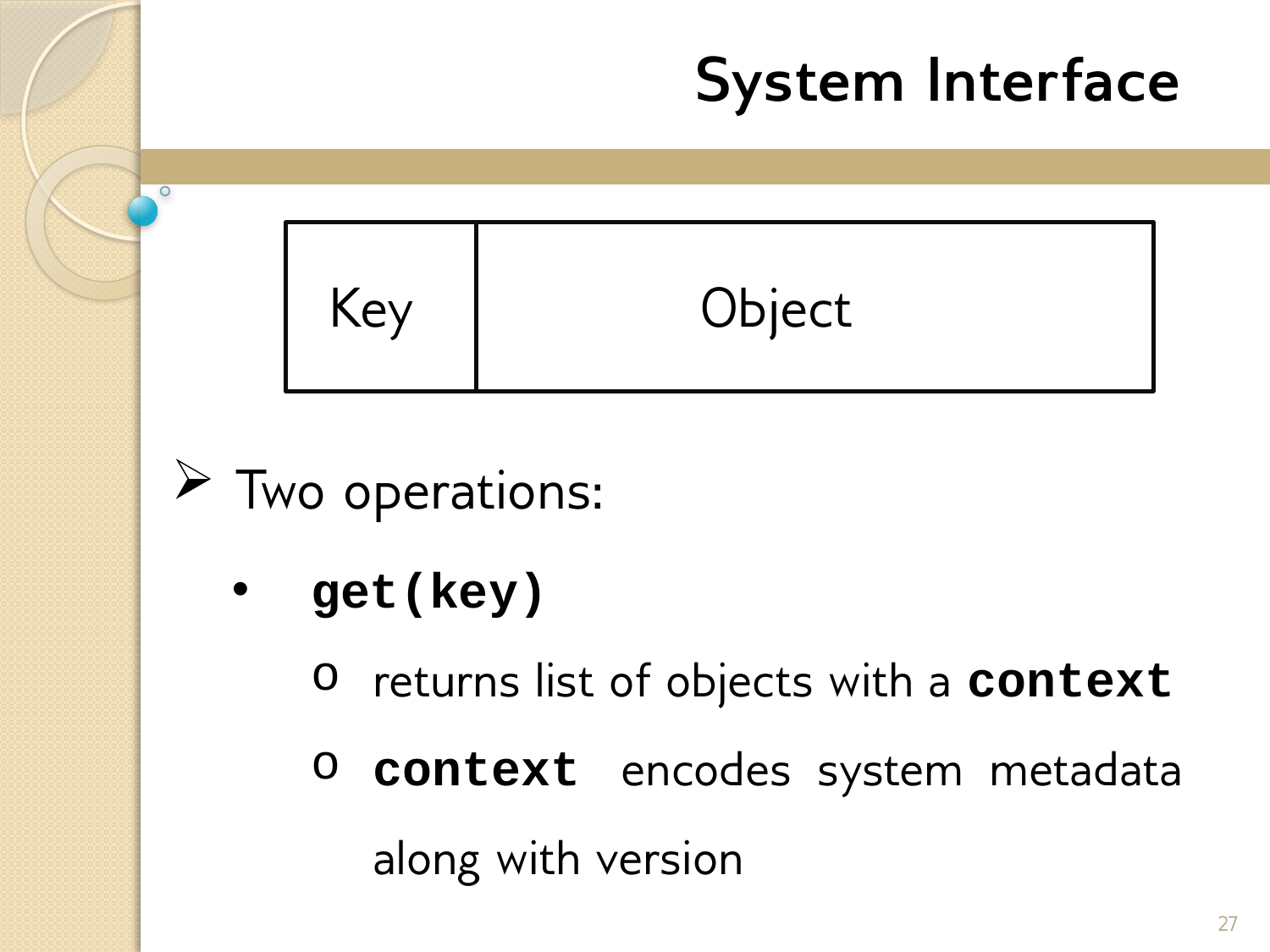

System Interface

Object
Key
Two operations:

get(key)
returns list of objects with a context
context encodes system metadata along with version
27